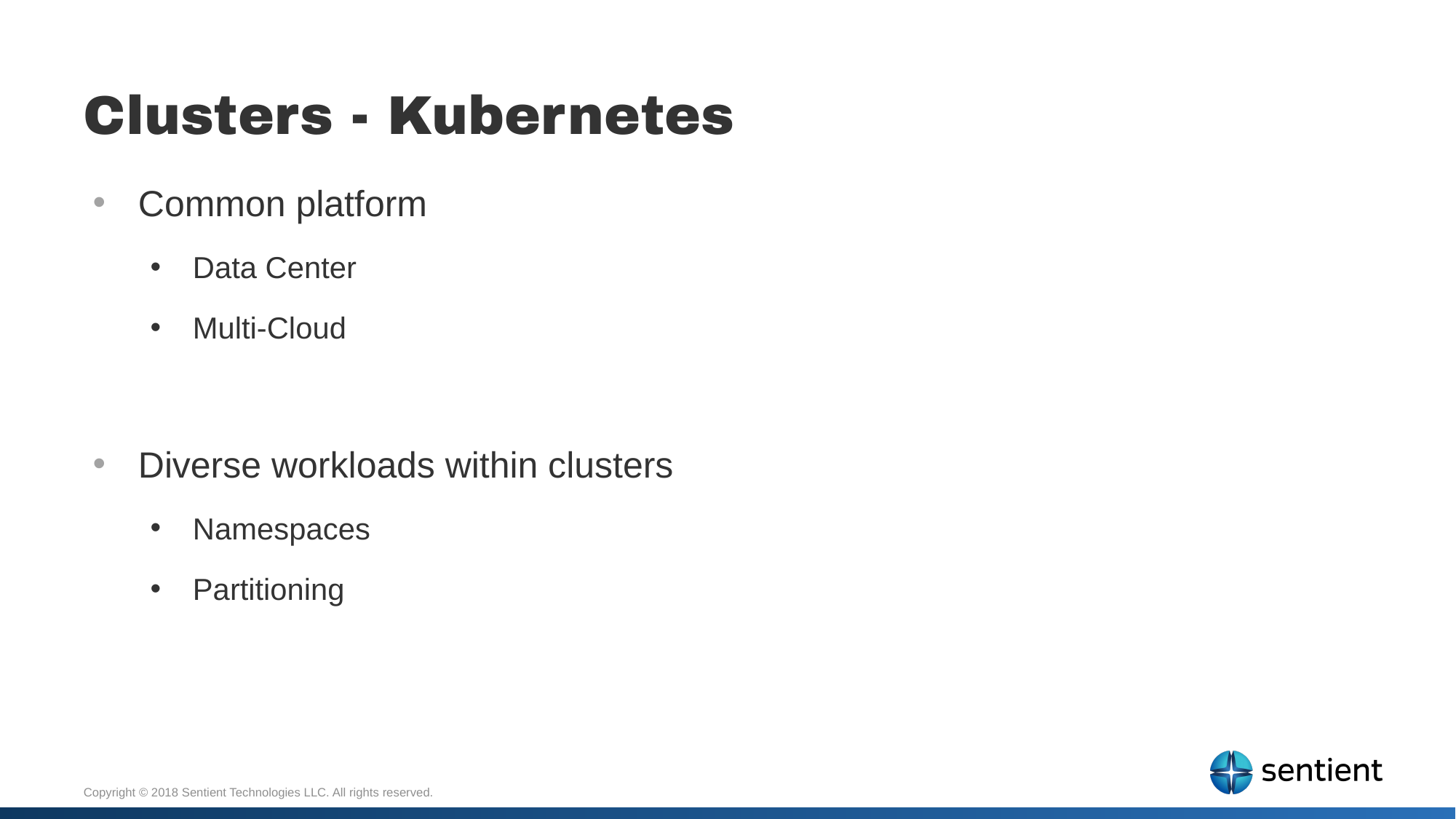

# Clusters - Kubernetes
Common platform
Data Center
Multi-Cloud

Diverse workloads within clusters
Namespaces
Partitioning